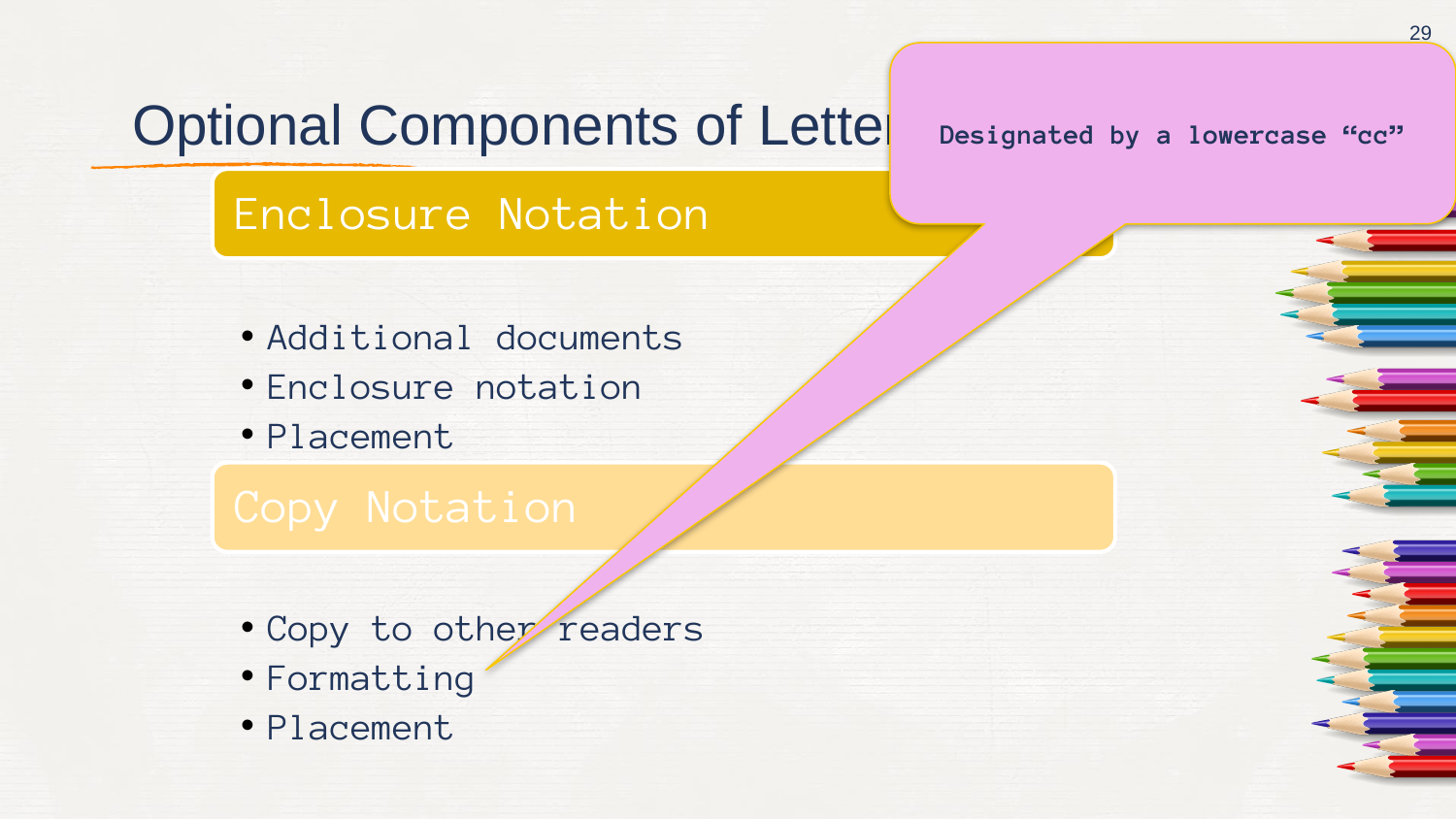

29
Designated by a lowercase “cc”
# Optional Components of Letters
Enclosure Notation

Additional documents
Enclosure notation
Placement
Copy Notation

Copy to other readers
Formatting
Placement